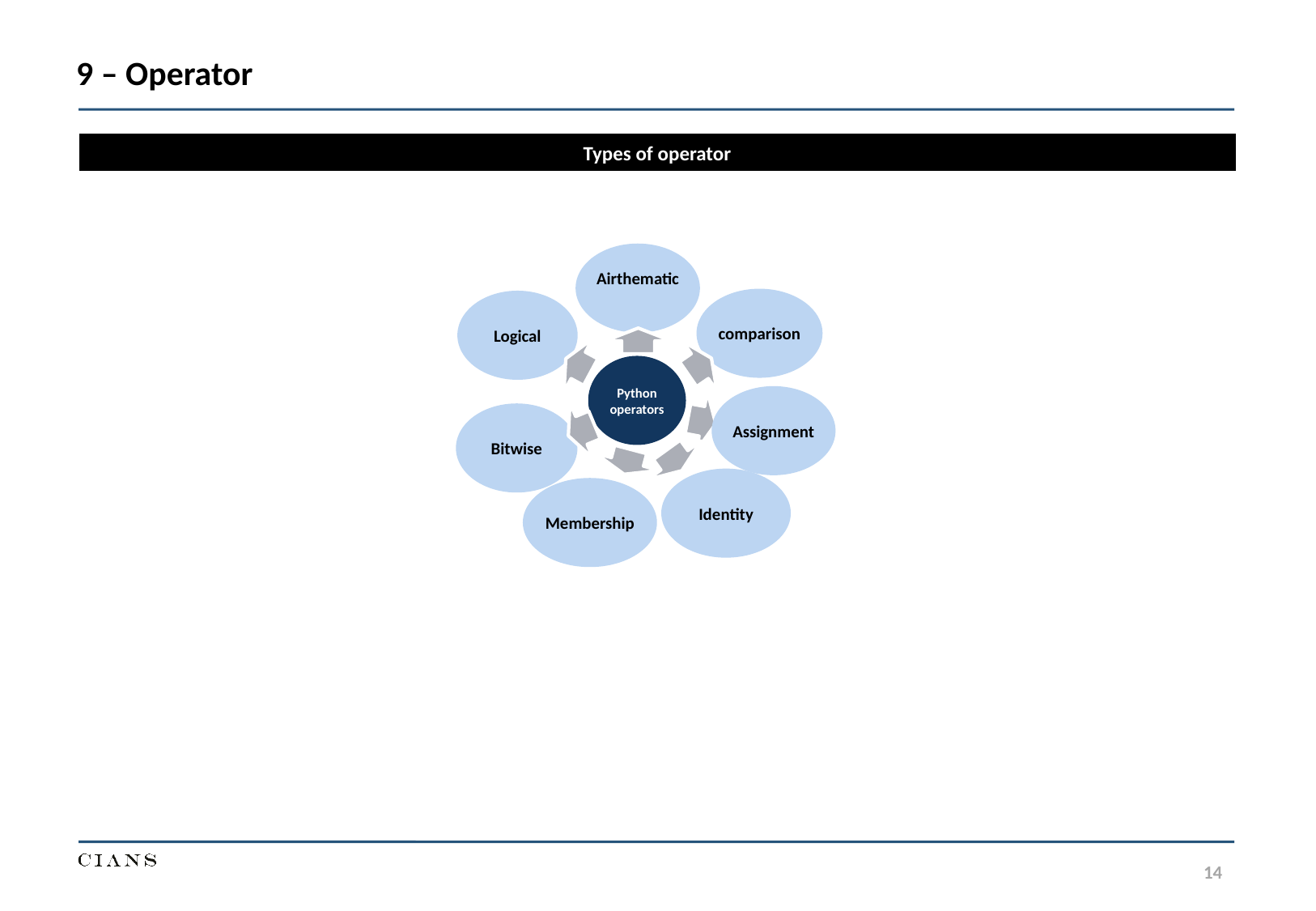

9 – Operator
Types of operator

Airthematic
comparison
Logical

Python operators

Membership
Assignment
Bitwise

Identity